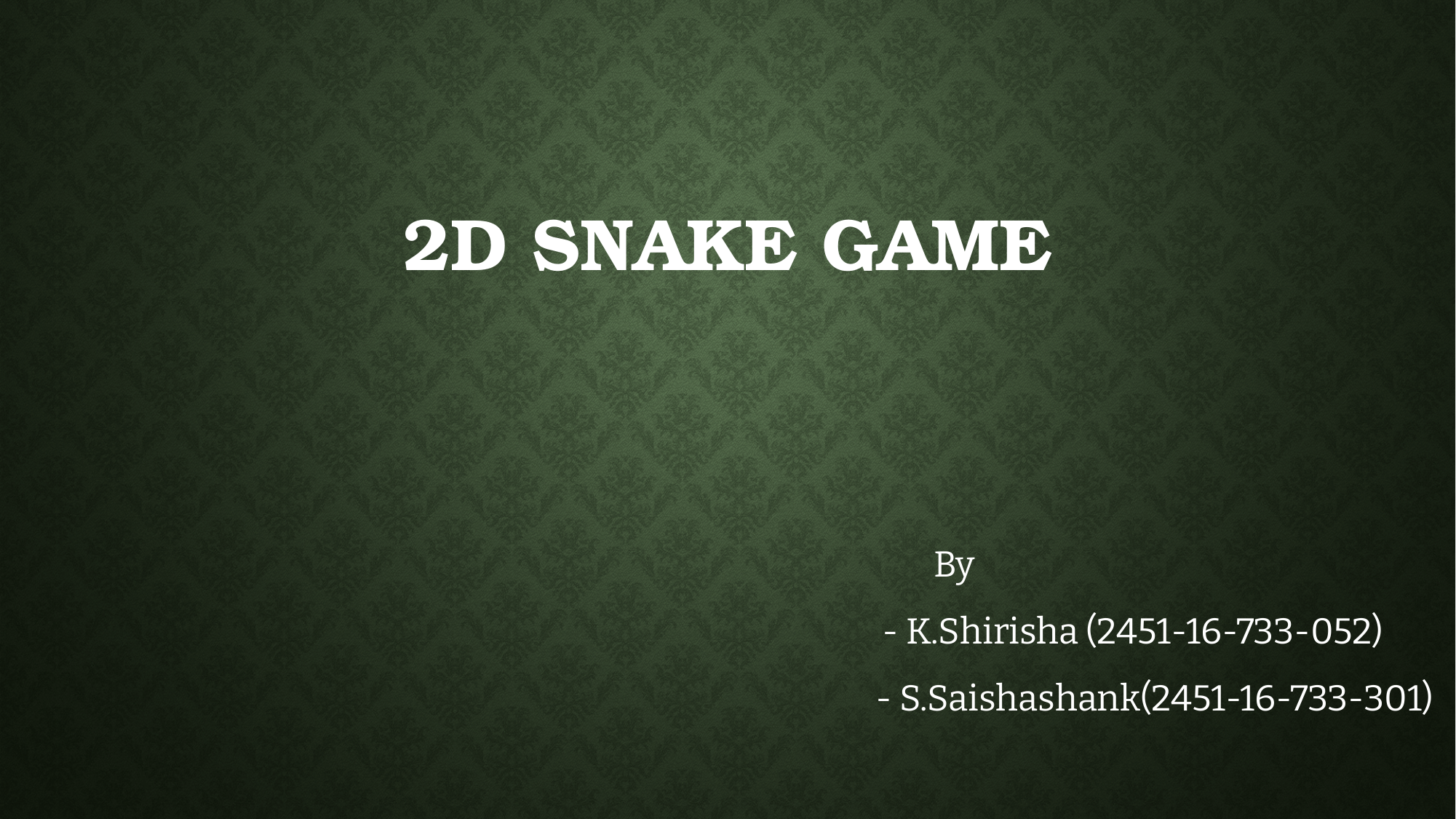

# 2d SNAKE GAME
            By
                                                           - K.Shirisha (2451-16-733-052)
                                                                 - S.Saishashank(2451-16-733-301)